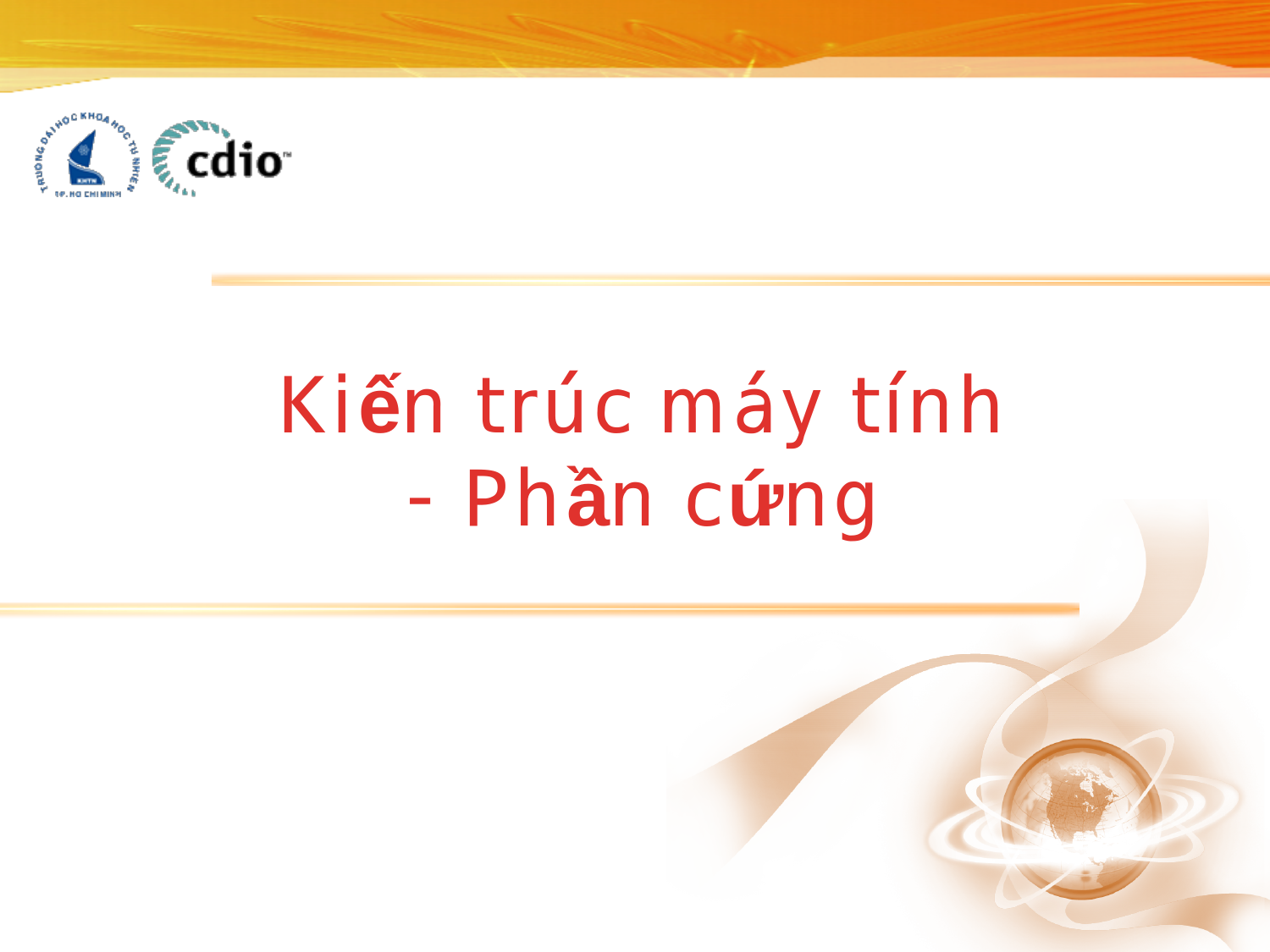

# Kiến trúc máy tính - Phần cứng